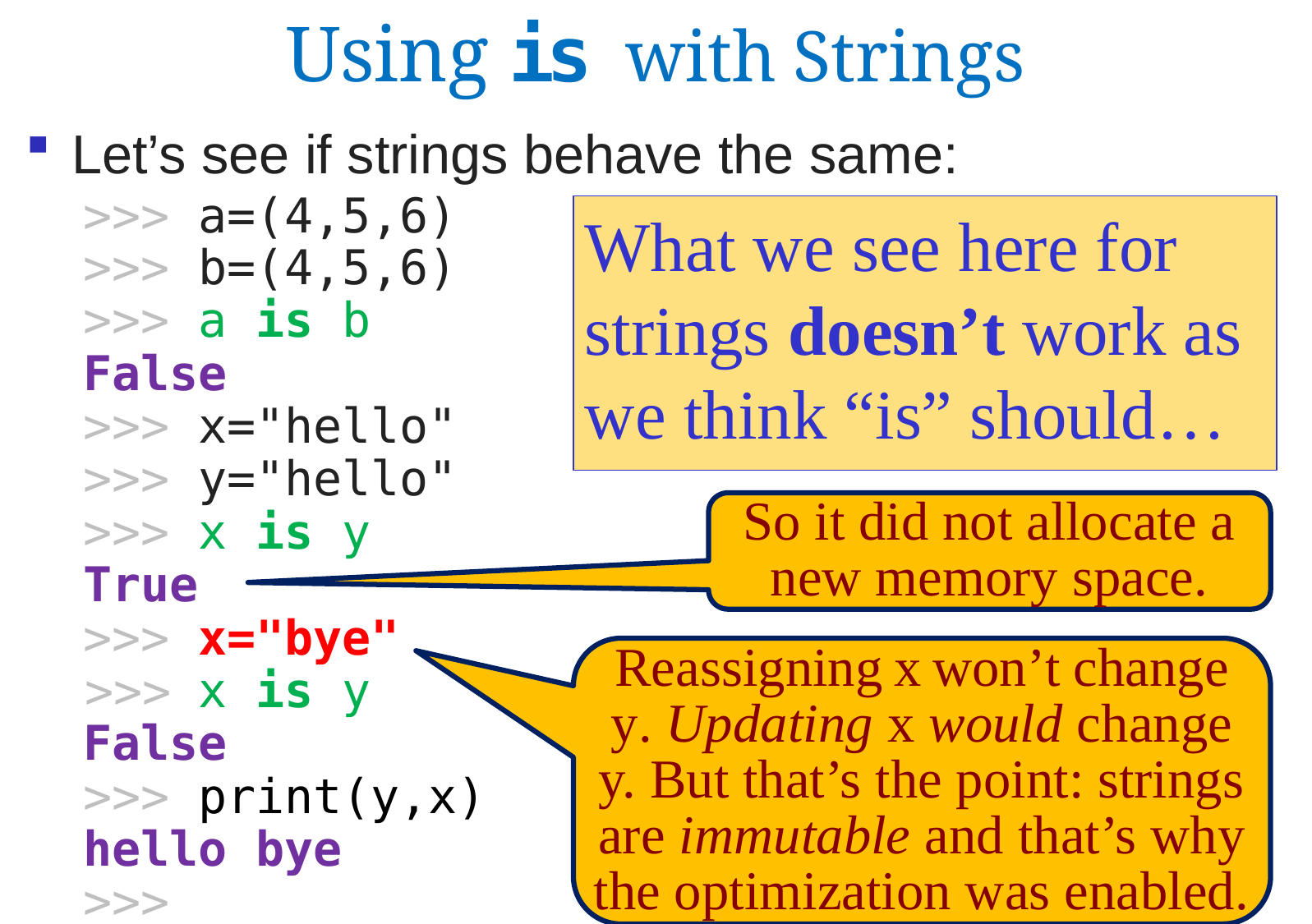

# Using is  with Strings
Let’s see if strings behave the same:
  >>> a=(4,5,6)
  >>> b=(4,5,6)
  >>> a is b
  False
  >>> x="hello"
  >>> y="hello"
  >>> x is y
  True
  >>> x="bye"
  >>> x is y
  False
  >>> print(y,x)
  hello bye
  >>>
What we see here for strings doesn’t work as we think “is” should…
So it did not allocate a new memory space.
Reassigning x won’t change y. Updating x would change y. But that’s the point: strings are immutable and that’s why the optimization was enabled.
>>>